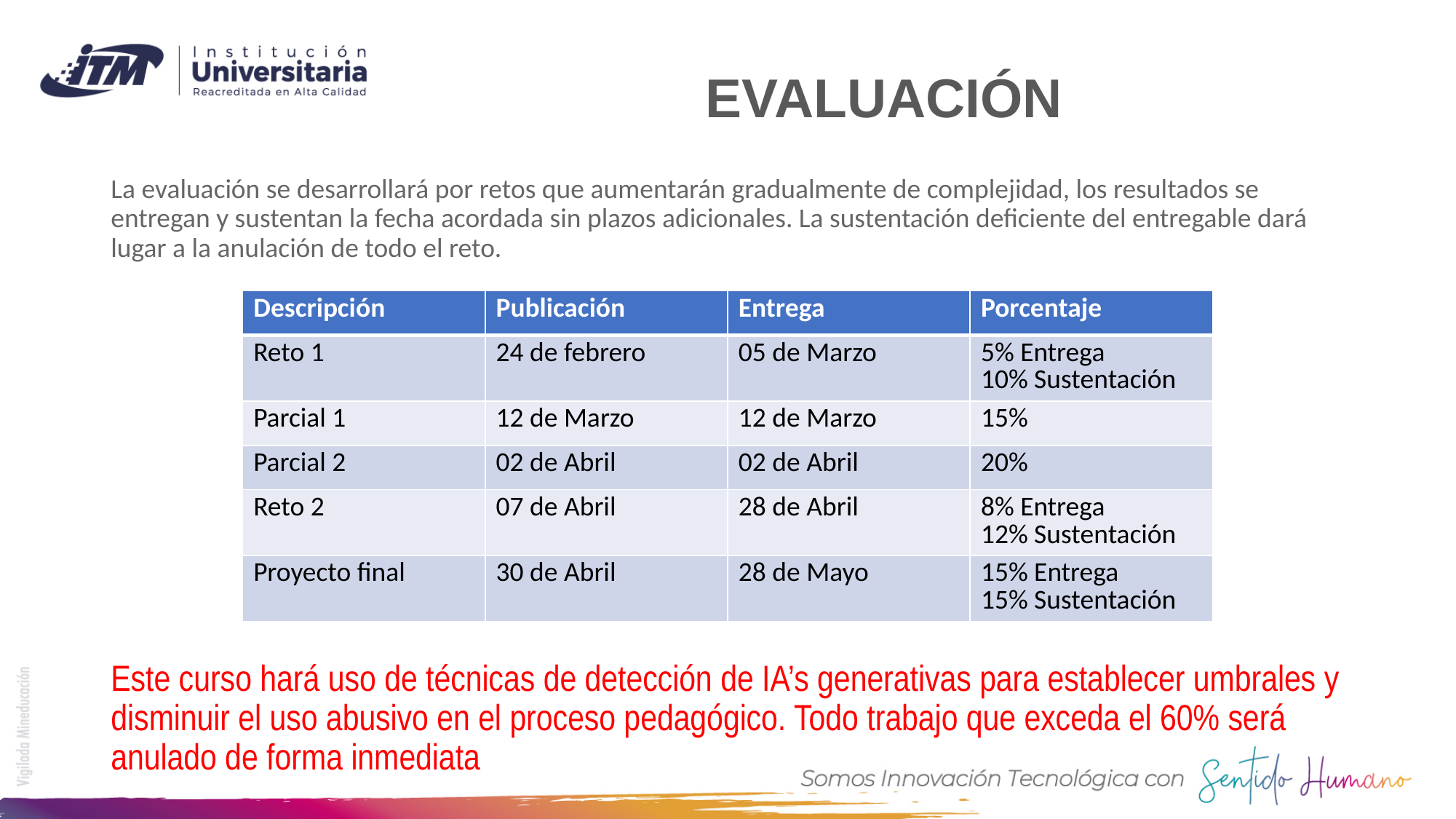

# EVALUACIÓN
La evaluación se desarrollará por retos que aumentarán gradualmente de complejidad, los resultados se entregan y sustentan la fecha acordada sin plazos adicionales. La sustentación deficiente del entregable dará lugar a la anulación de todo el reto.

Este curso hará uso de técnicas de detección de IA’s generativas para establecer umbrales y disminuir el uso abusivo en el proceso pedagógico. Todo trabajo que exceda el 60% será anulado de forma inmediata
| Descripción | Publicación | Entrega | Porcentaje |
| --- | --- | --- | --- |
| Reto 1 | 24 de febrero | 05 de Marzo | 5% Entrega 10% Sustentación |
| Parcial 1 | 12 de Marzo | 12 de Marzo | 15% |
| Parcial 2 | 02 de Abril | 02 de Abril | 20% |
| Reto 2 | 07 de Abril | 28 de Abril | 8% Entrega 12% Sustentación |
| Proyecto final | 30 de Abril | 28 de Mayo | 15% Entrega 15% Sustentación |